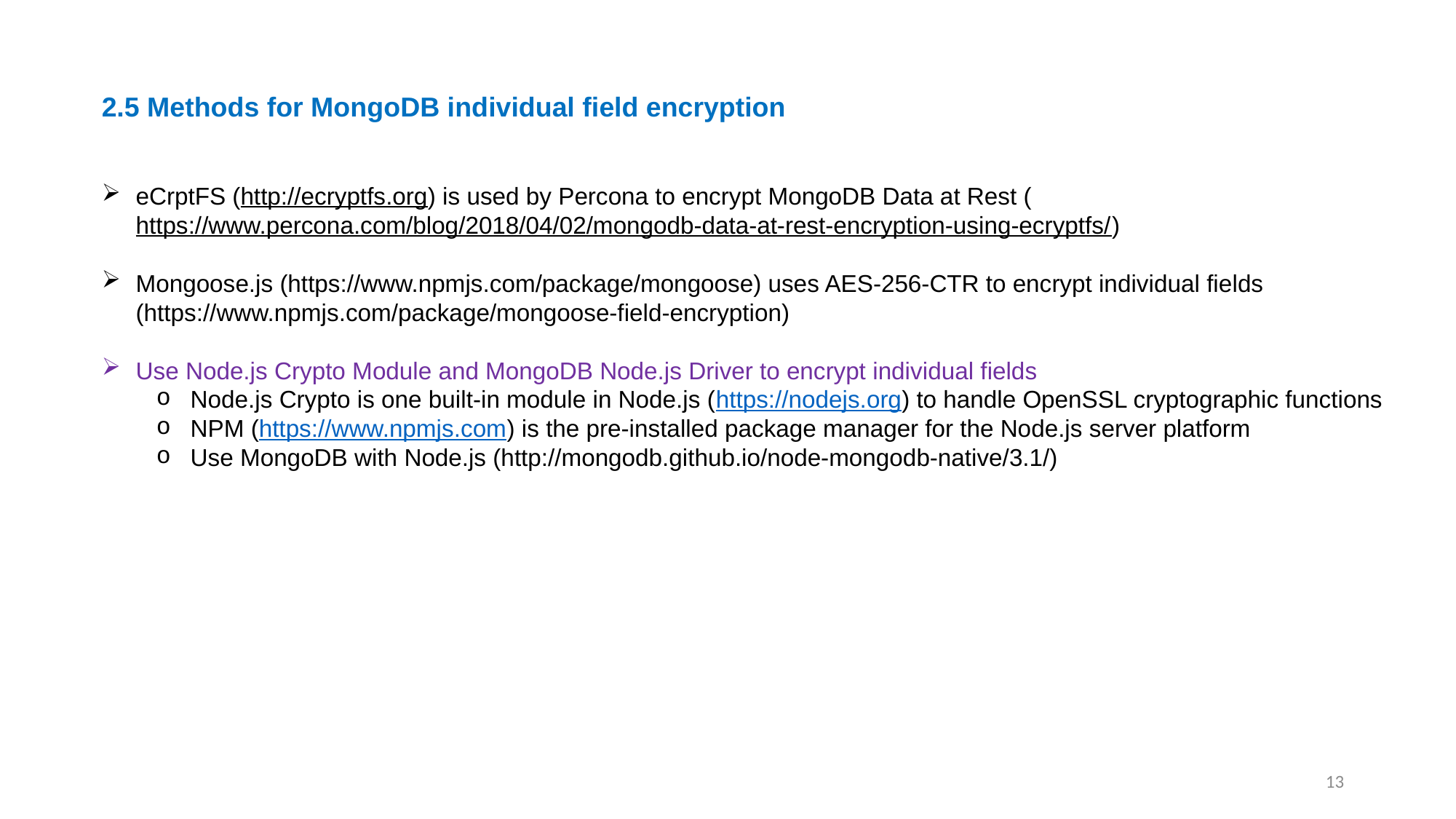

2.5 Methods for MongoDB individual field encryption

eCrptFS (http://ecryptfs.org) is used by Percona to encrypt MongoDB Data at Rest (https://www.percona.com/blog/2018/04/02/mongodb-data-at-rest-encryption-using-ecryptfs/)

Mongoose.js (https://www.npmjs.com/package/mongoose) uses AES-256-CTR to encrypt individual fields (https://www.npmjs.com/package/mongoose-field-encryption)

Use Node.js Crypto Module and MongoDB Node.js Driver to encrypt individual fields
Node.js Crypto is one built-in module in Node.js (https://nodejs.org) to handle OpenSSL cryptographic functions
NPM (https://www.npmjs.com) is the pre-installed package manager for the Node.js server platform
Use MongoDB with Node.js (http://mongodb.github.io/node-mongodb-native/3.1/)

13